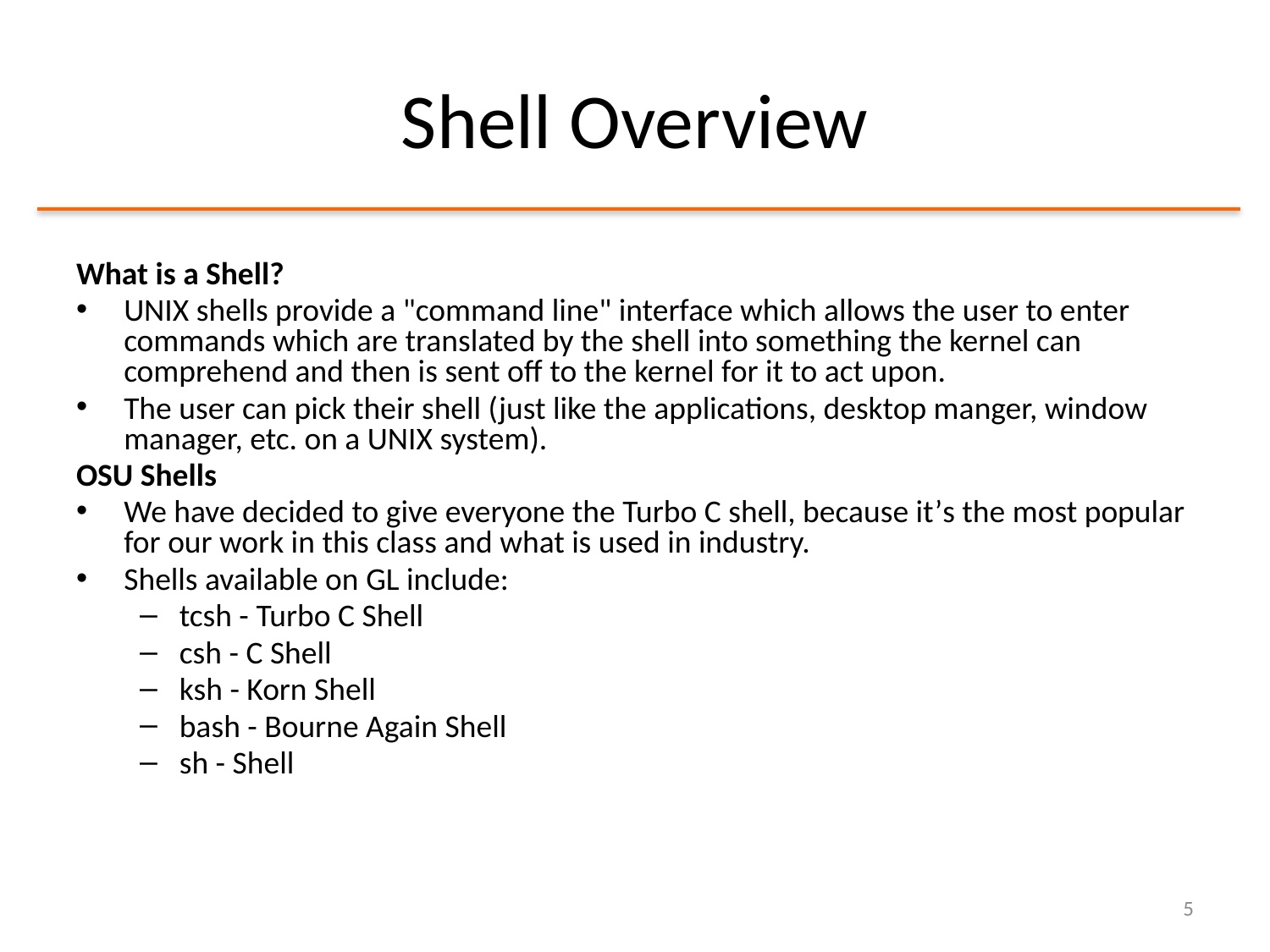

# Shell Overview
What is a Shell?
UNIX shells provide a "command line" interface which allows the user to enter commands which are translated by the shell into something the kernel can comprehend and then is sent off to the kernel for it to act upon.
The user can pick their shell (just like the applications, desktop manger, window manager, etc. on a UNIX system).
OSU Shells
We have decided to give everyone the Turbo C shell, because it’s the most popular for our work in this class and what is used in industry.
Shells available on GL include:
tcsh - Turbo C Shell
csh - C Shell
ksh - Korn Shell
bash - Bourne Again Shell
sh - Shell

5